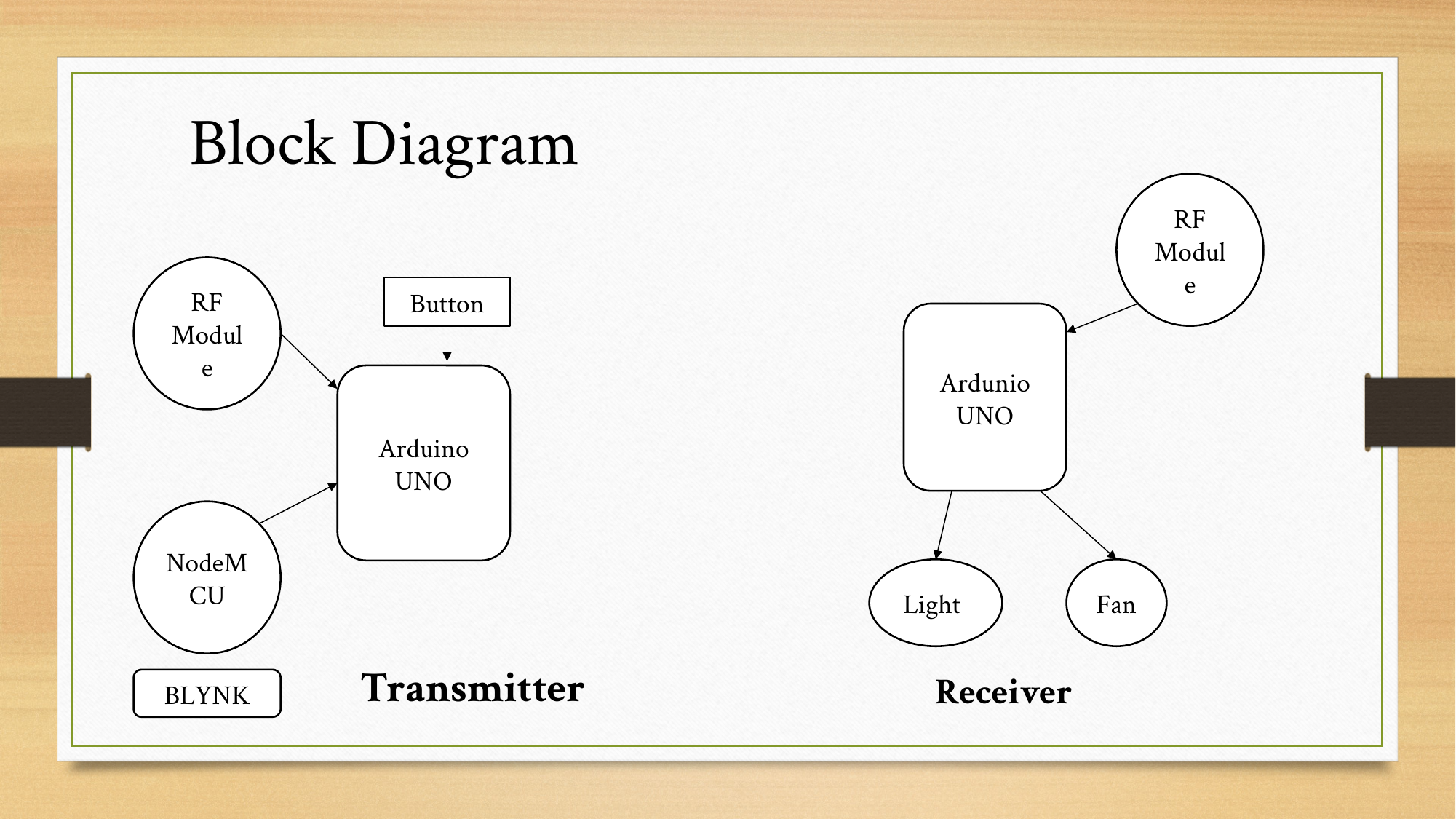

Block Diagram
RF Module
RF Module
Button
Ardunio UNO
Arduino UNO
NodeMCU
Lighti
Fan
Transmitter
Receiver
BLYNK